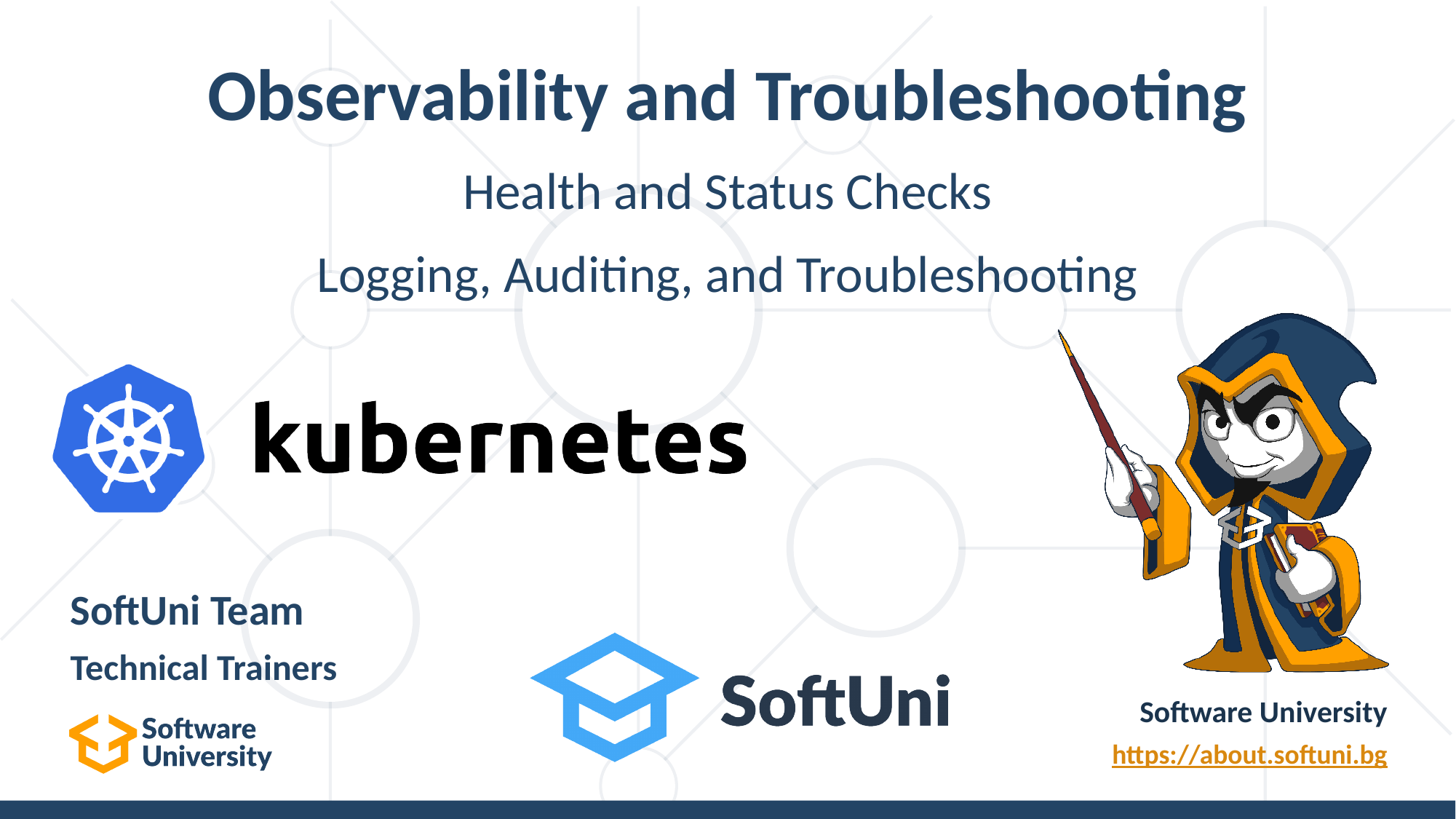

# Observability and Troubleshooting
Health and Status Checks
Logging, Auditing, and Troubleshooting
SoftUni Team
Technical Trainers
Software University
https://about.softuni.bg